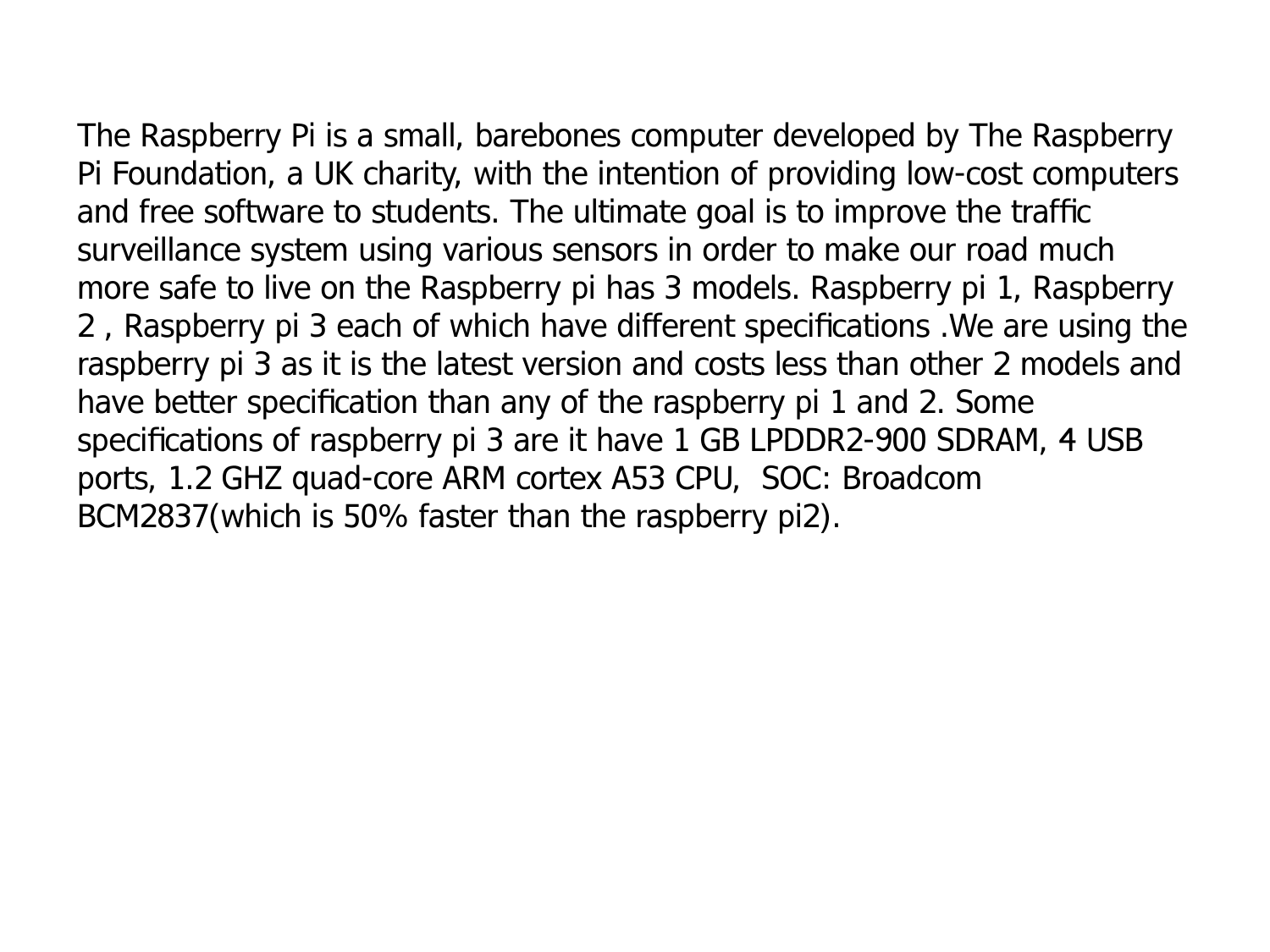

The Raspberry Pi is a small, barebones computer developed by The Raspberry Pi Foundation, a UK charity, with the intention of providing low-cost computers and free software to students. The ultimate goal is to improve the traffic surveillance system using various sensors in order to make our road much more safe to live on the Raspberry pi has 3 models. Raspberry pi 1, Raspberry 2 , Raspberry pi 3 each of which have different specifications .We are using the raspberry pi 3 as it is the latest version and costs less than other 2 models and have better specification than any of the raspberry pi 1 and 2. Some specifications of raspberry pi 3 are it have 1 GB LPDDR2-900 SDRAM, 4 USB ports, 1.2 GHZ quad-core ARM cortex A53 CPU,  SOC: Broadcom BCM2837(which is 50% faster than the raspberry pi2).